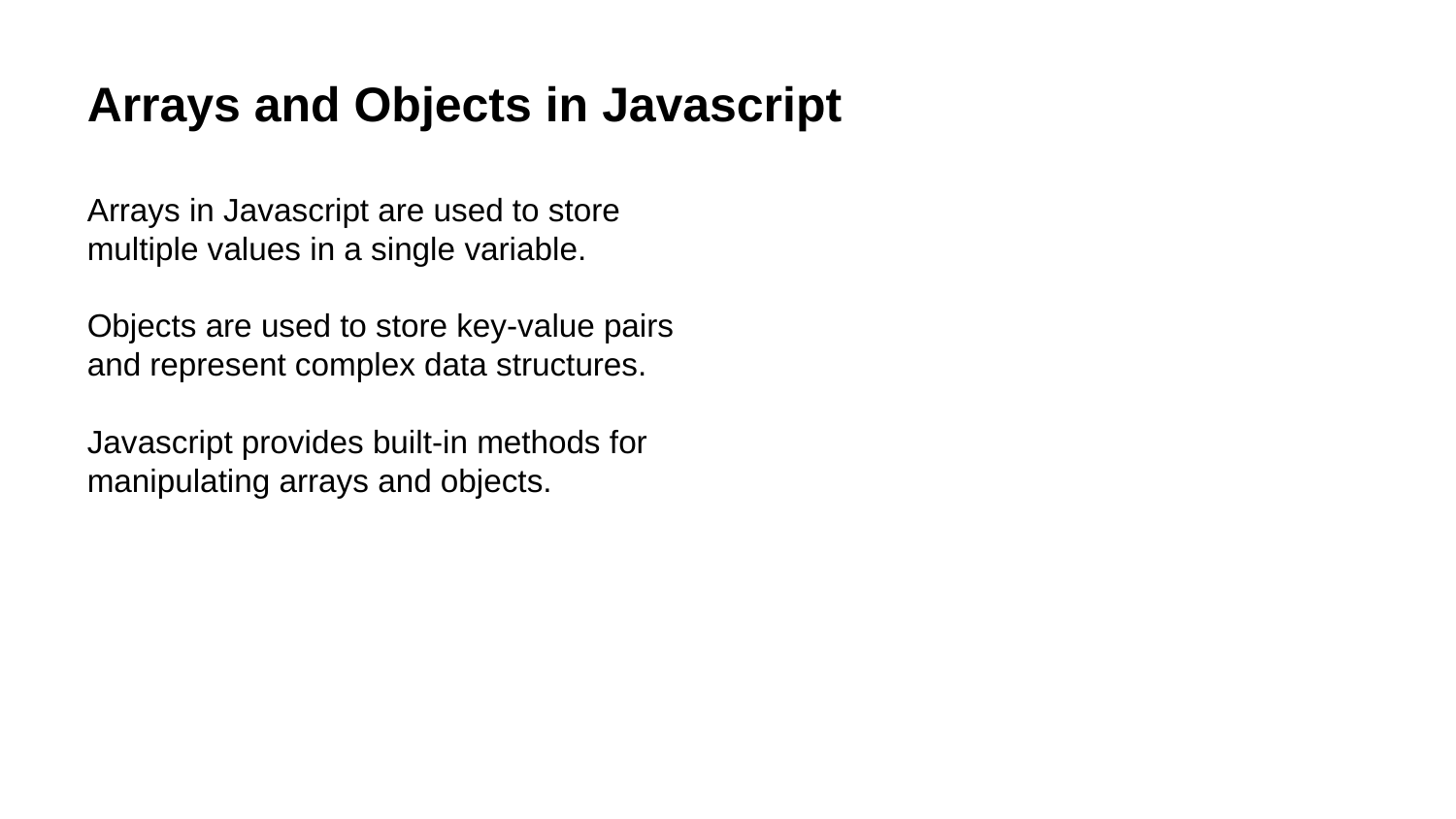

Arrays and Objects in Javascript
Arrays in Javascript are used to store multiple values in a single variable.

Objects are used to store key-value pairs and represent complex data structures.

Javascript provides built-in methods for manipulating arrays and objects.